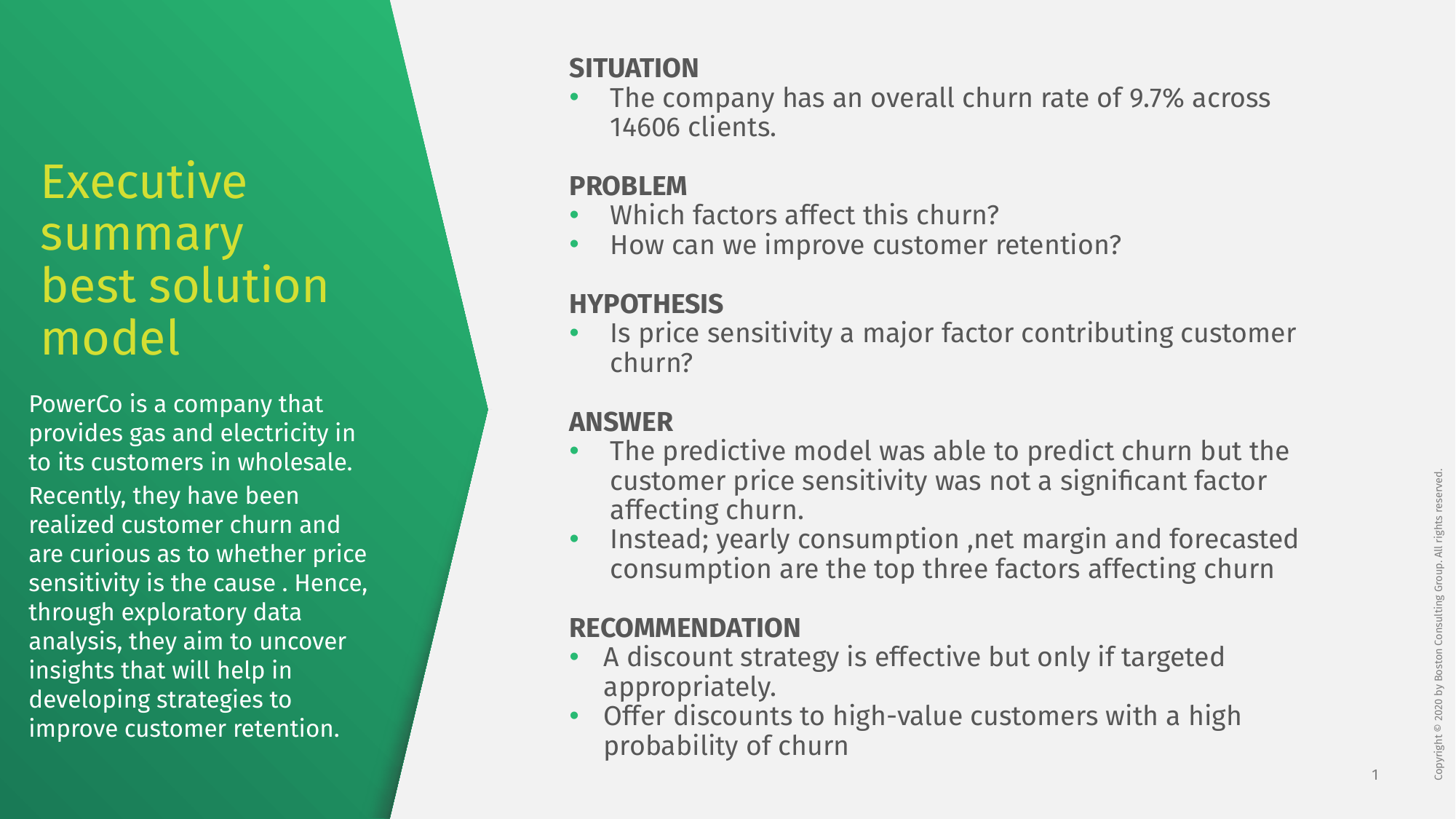

SITUATION
The company has an overall churn rate of 9.7% across 14606 clients.

PROBLEM
Which factors affect this churn?
How can we improve customer retention?

HYPOTHESIS
Is price sensitivity a major factor contributing customer churn?

ANSWER
The predictive model was able to predict churn but the customer price sensitivity was not a significant factor affecting churn.
Instead; yearly consumption ,net margin and forecasted consumption are the top three factors affecting churn

RECOMMENDATION
A discount strategy is effective but only if targeted appropriately.
Offer discounts to high-value customers with a high probability of churn
# Executive summary best solution model
PowerCo is a company that provides gas and electricity in to its customers in wholesale.
Recently, they have been realized customer churn and are curious as to whether price sensitivity is the cause . Hence, through exploratory data analysis, they aim to uncover insights that will help in developing strategies to improve customer retention.